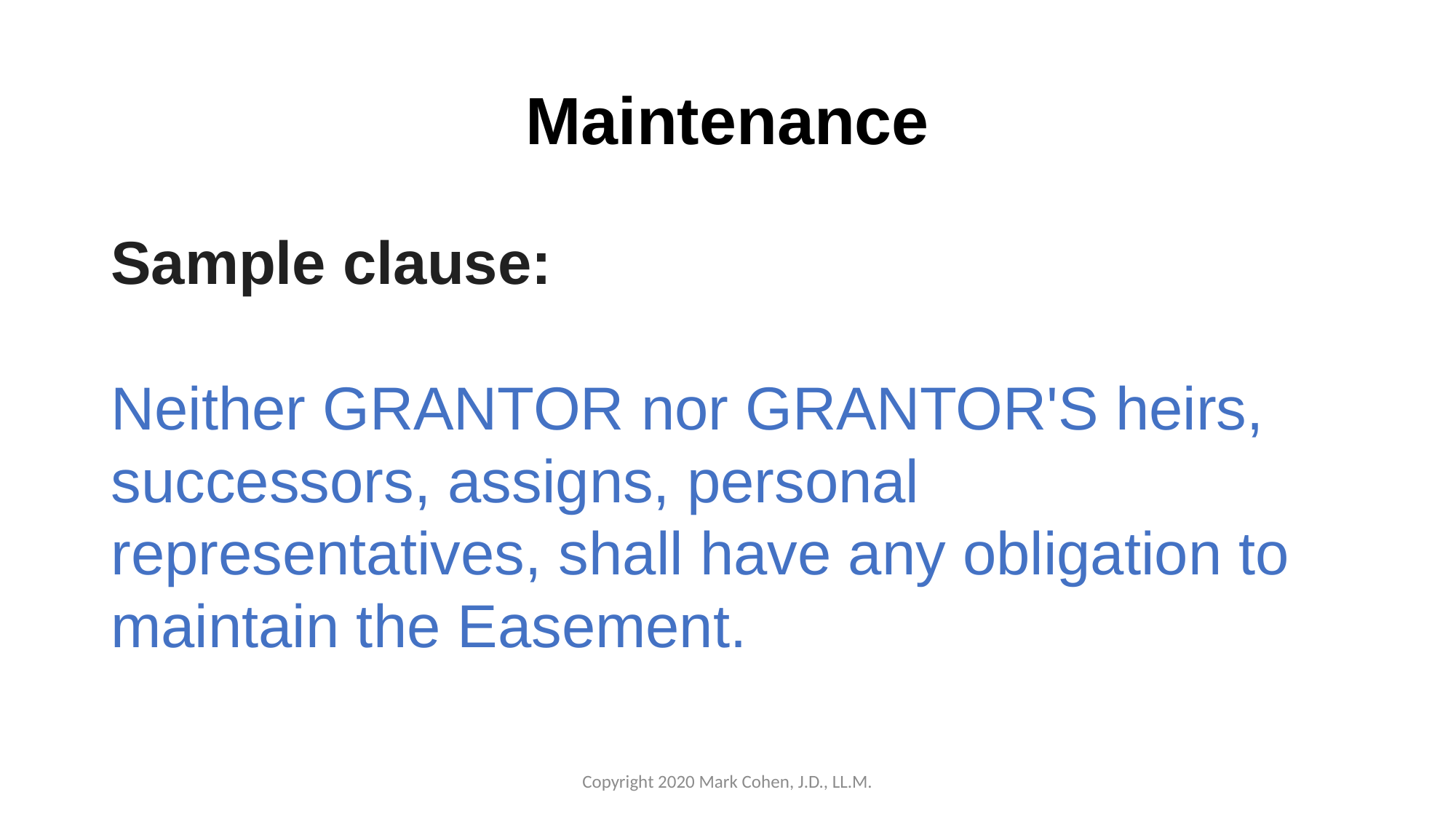

# Maintenance
Sample clause:

Neither GRANTOR nor GRANTOR'S heirs, successors, assigns, personal representatives, shall have any obligation to maintain the Easement.

Copyright 2020 Mark Cohen, J.D., LL.M.